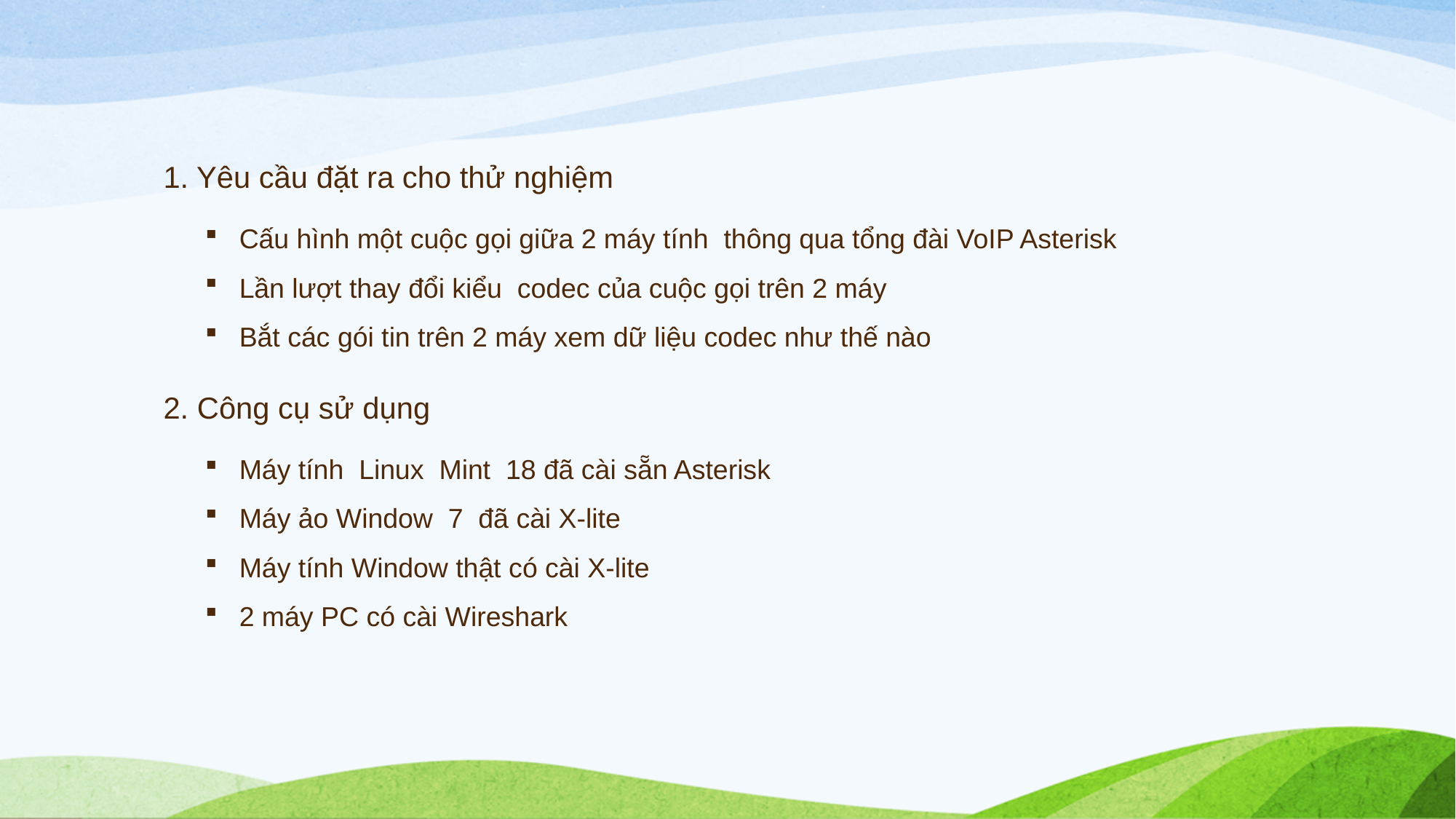

1. Yêu cầu đặt ra cho thử nghiệm
Cấu hình một cuộc gọi giữa 2 máy tính  thông qua tổng đài VoIP Asterisk
Lần lượt thay đổi kiểu  codec của cuộc gọi trên 2 máy
Bắt các gói tin trên 2 máy xem dữ liệu codec như thế nào
2. Công cụ sử dụng
Máy tính  Linux  Mint  18 đã cài sẵn Asterisk
Máy ảo Window  7  đã cài X-lite
Máy tính Window thật có cài X-lite
2 máy PC có cài Wireshark